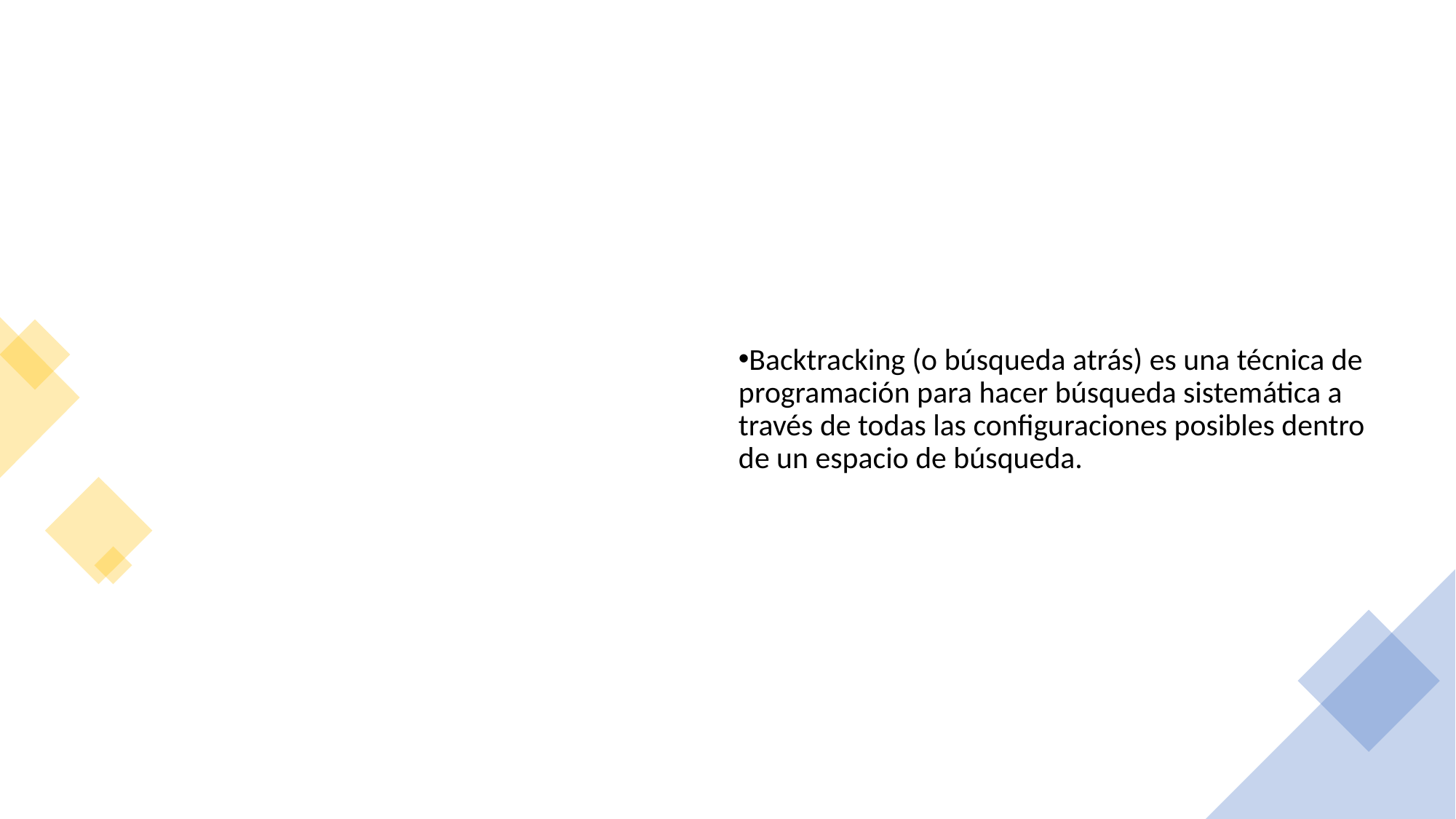

Backtracking (o búsqueda atrás) es una técnica de programación para hacer búsqueda sistemática a través de todas las configuraciones posibles dentro de un espacio de búsqueda.